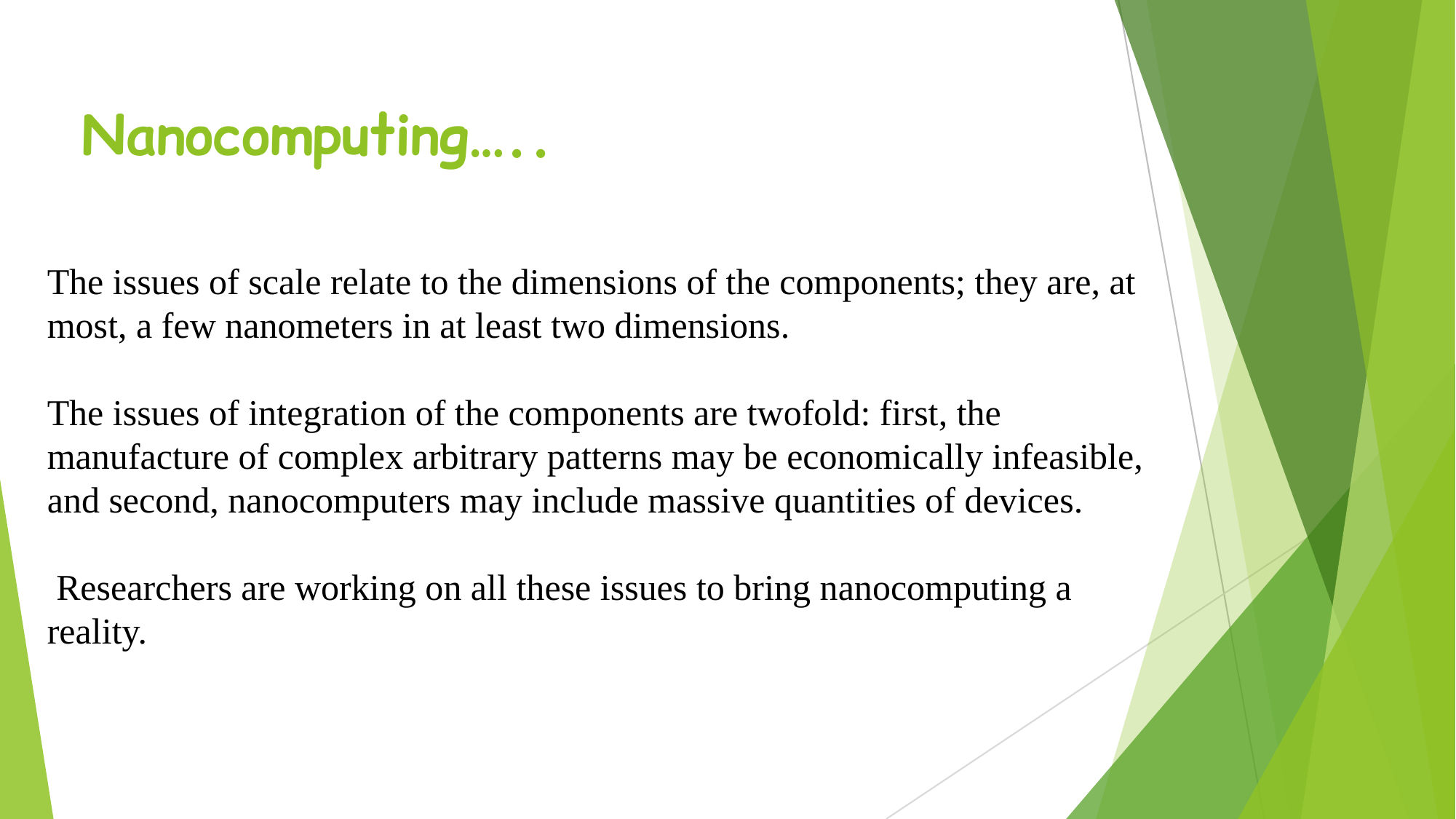

# Nanocomputing…..

The issues of scale relate to the dimensions of the components; they are, at most, a few nanometers in at least two dimensions.

The issues of integration of the components are twofold: first, the manufacture of complex arbitrary patterns may be economically infeasible, and second, nanocomputers may include massive quantities of devices.

 Researchers are working on all these issues to bring nanocomputing a reality.